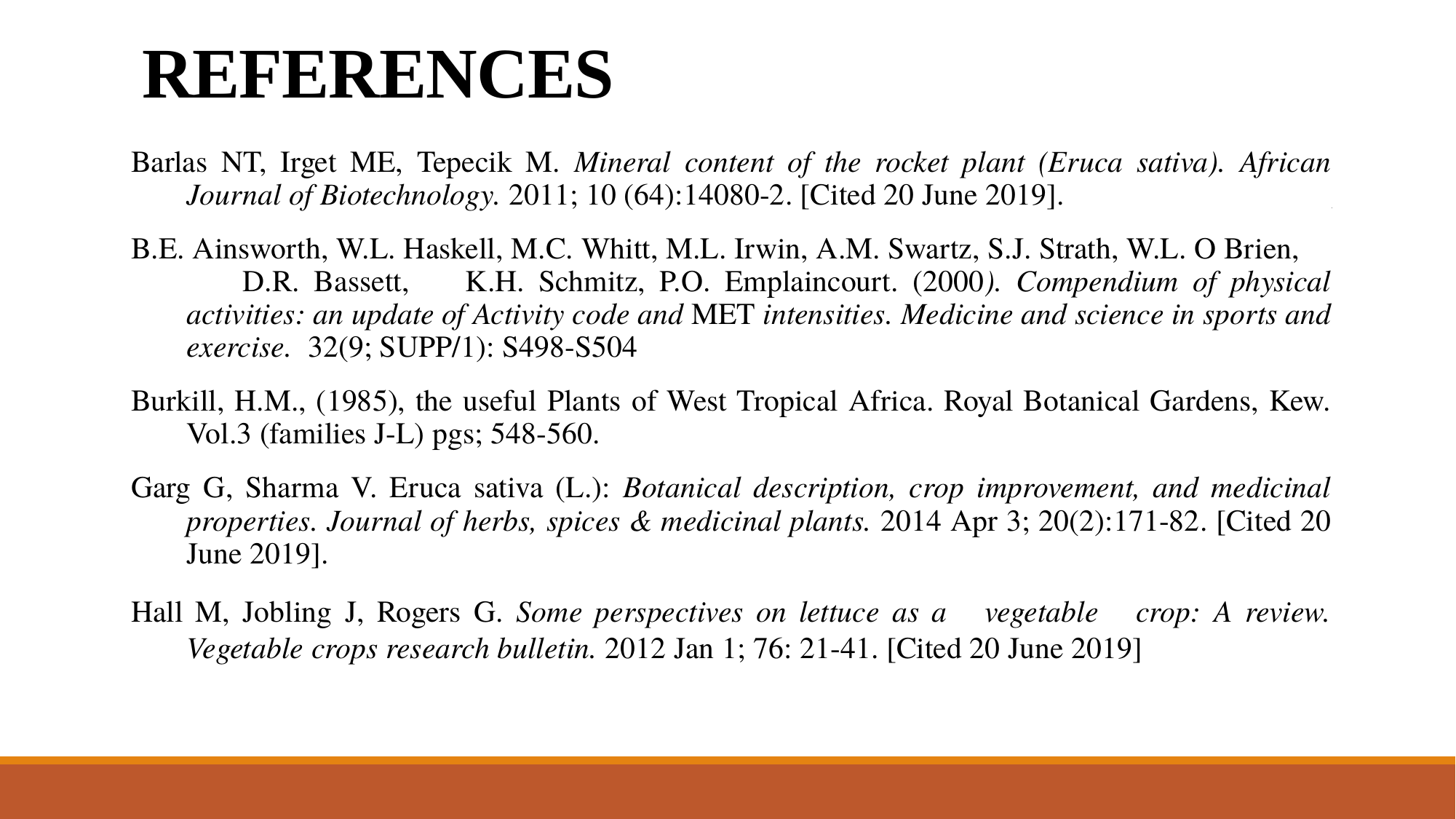

# REFERENCES
Barlas NT, Irget ME, Tepecik M. Mineral content of the rocket plant (Eruca sativa). African Journal of Biotechnology. 2011; 10 (64):14080-2. [Cited 20 June 2019].
B.E. Ainsworth, W.L. Haskell, M.C. Whitt, M.L. Irwin, A.M. Swartz, S.J. Strath, W.L. O Brien,         D.R. Bassett,    K.H. Schmitz, P.O. Emplaincourt. (2000). Compendium of physical activities: an update of Activity code and MET intensities. Medicine and science in sports and exercise.  32(9; SUPP/1): S498-S504
Burkill, H.M., (1985), the useful Plants of West Tropical Africa. Royal Botanical Gardens, Kew. Vol.3 (families J-L) pgs; 548-560.
Garg G, Sharma V. Eruca sativa (L.): Botanical description, crop improvement, and medicinal properties. Journal of herbs, spices & medicinal plants. 2014 Apr 3; 20(2):171-82. [Cited 20 June 2019].
Hall M, Jobling J, Rogers G. Some perspectives on lettuce as a   vegetable   crop: A review. Vegetable crops research bulletin. 2012 Jan 1; 76: 21-41. [Cited 20 June 2019]